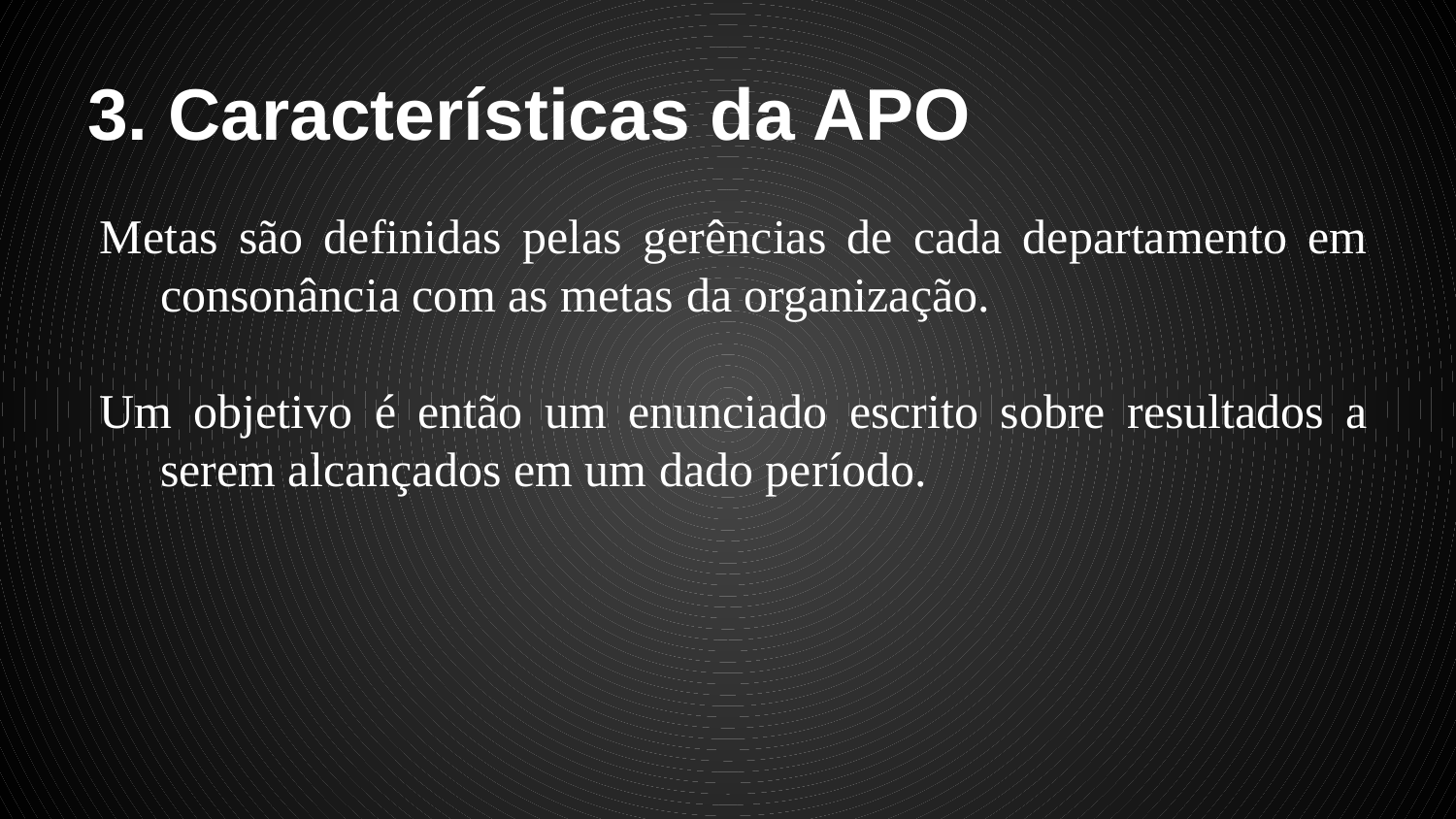

# 3. Características da APO
Metas são definidas pelas gerências de cada departamento em consonância com as metas da organização.

Um objetivo é então um enunciado escrito sobre resultados a serem alcançados em um dado período.